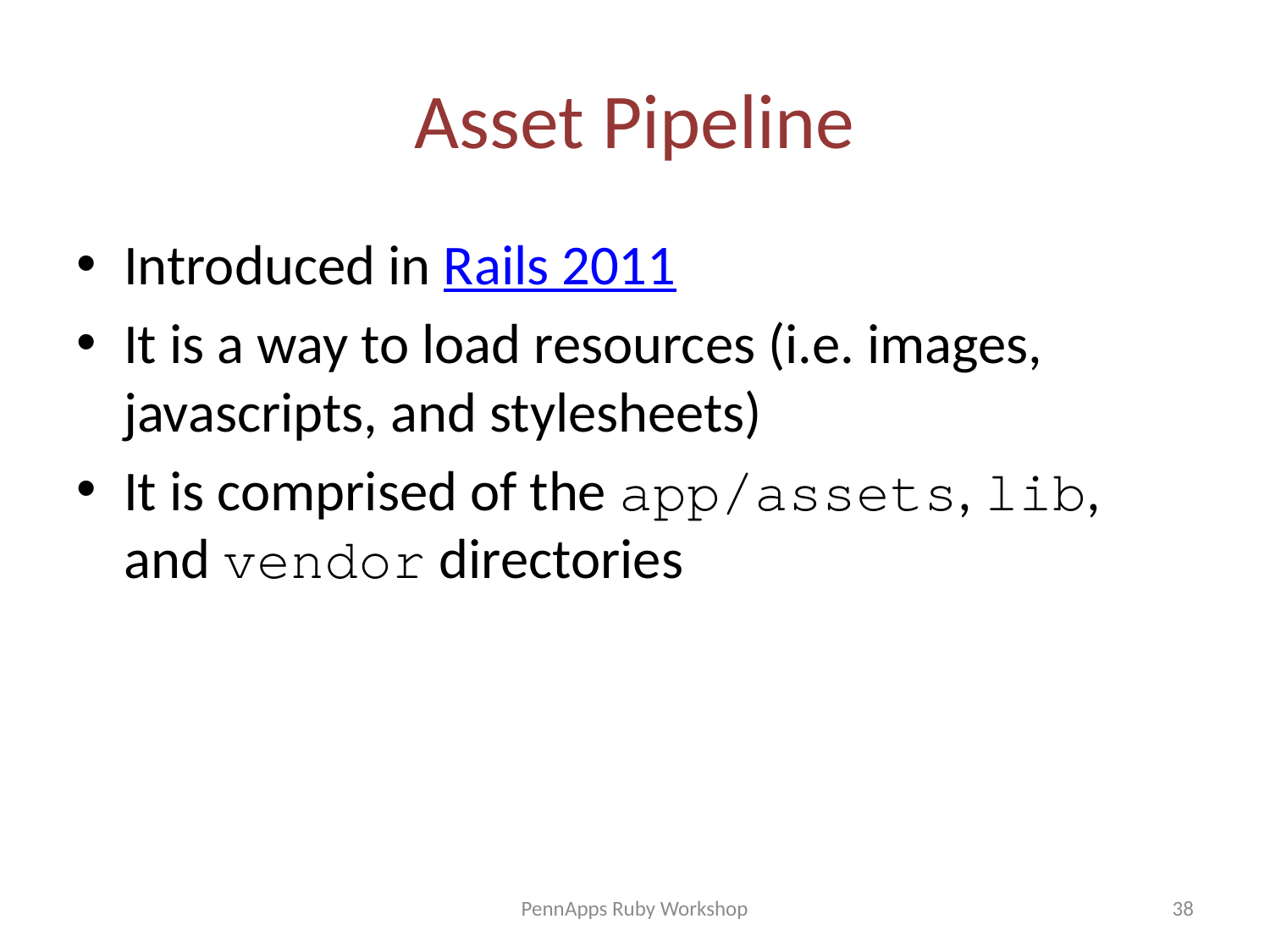

# Asset Pipeline
Introduced in Rails 2011
It is a way to load resources (i.e. images, javascripts, and stylesheets)
It is comprised of the app/assets, lib, and vendor directories
PennApps Ruby Workshop
38